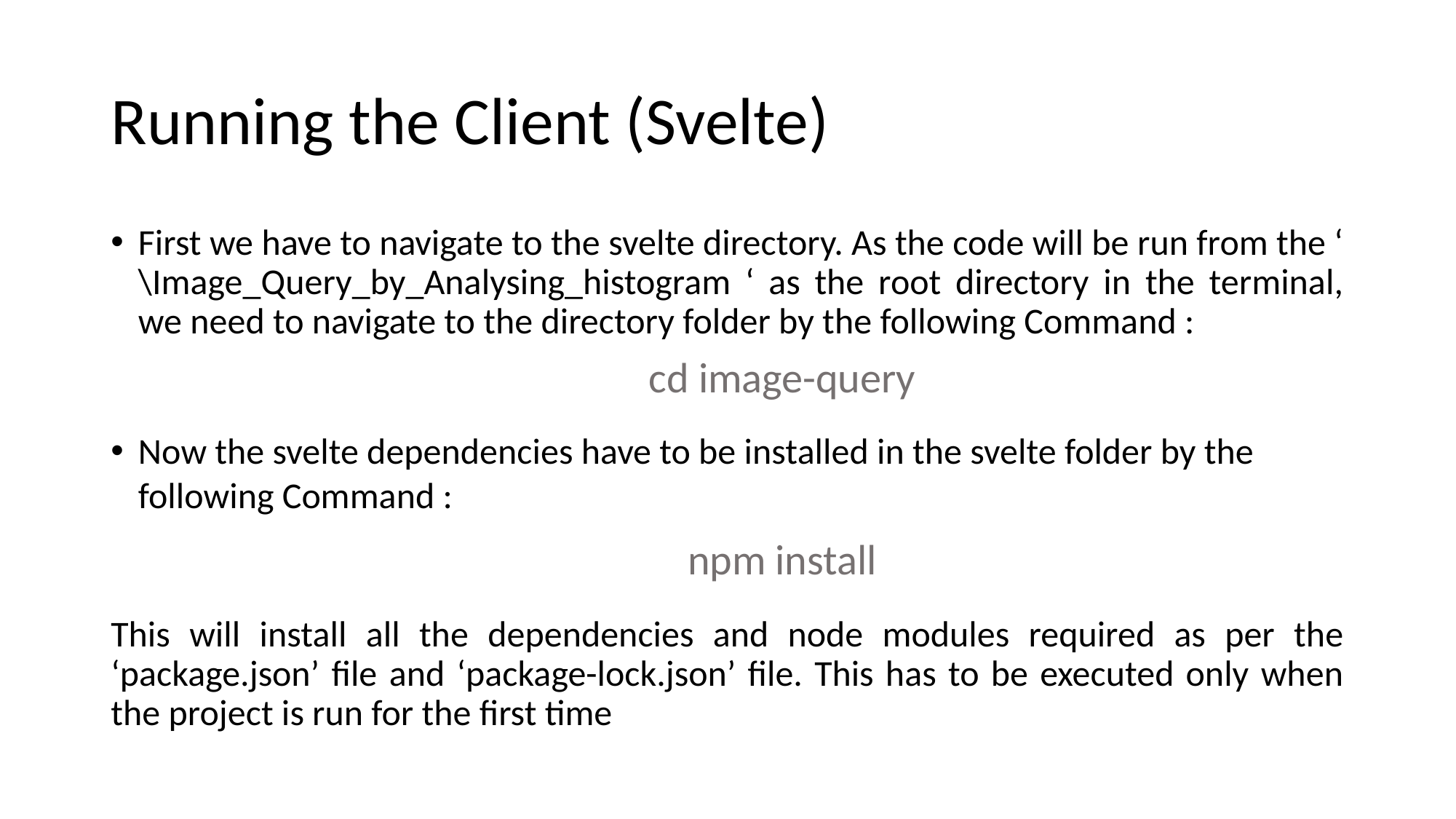

# Running the Client (Svelte)
First we have to navigate to the svelte directory. As the code will be run from the ‘ \Image_Query_by_Analysing_histogram ‘ as the root directory in the terminal, we need to navigate to the directory folder by the following Command :
	cd image-query
Now the svelte dependencies have to be installed in the svelte folder by the following Command :
	npm install
This will install all the dependencies and node modules required as per the ‘package.json’ file and ‘package-lock.json’ file. This has to be executed only when the project is run for the first time